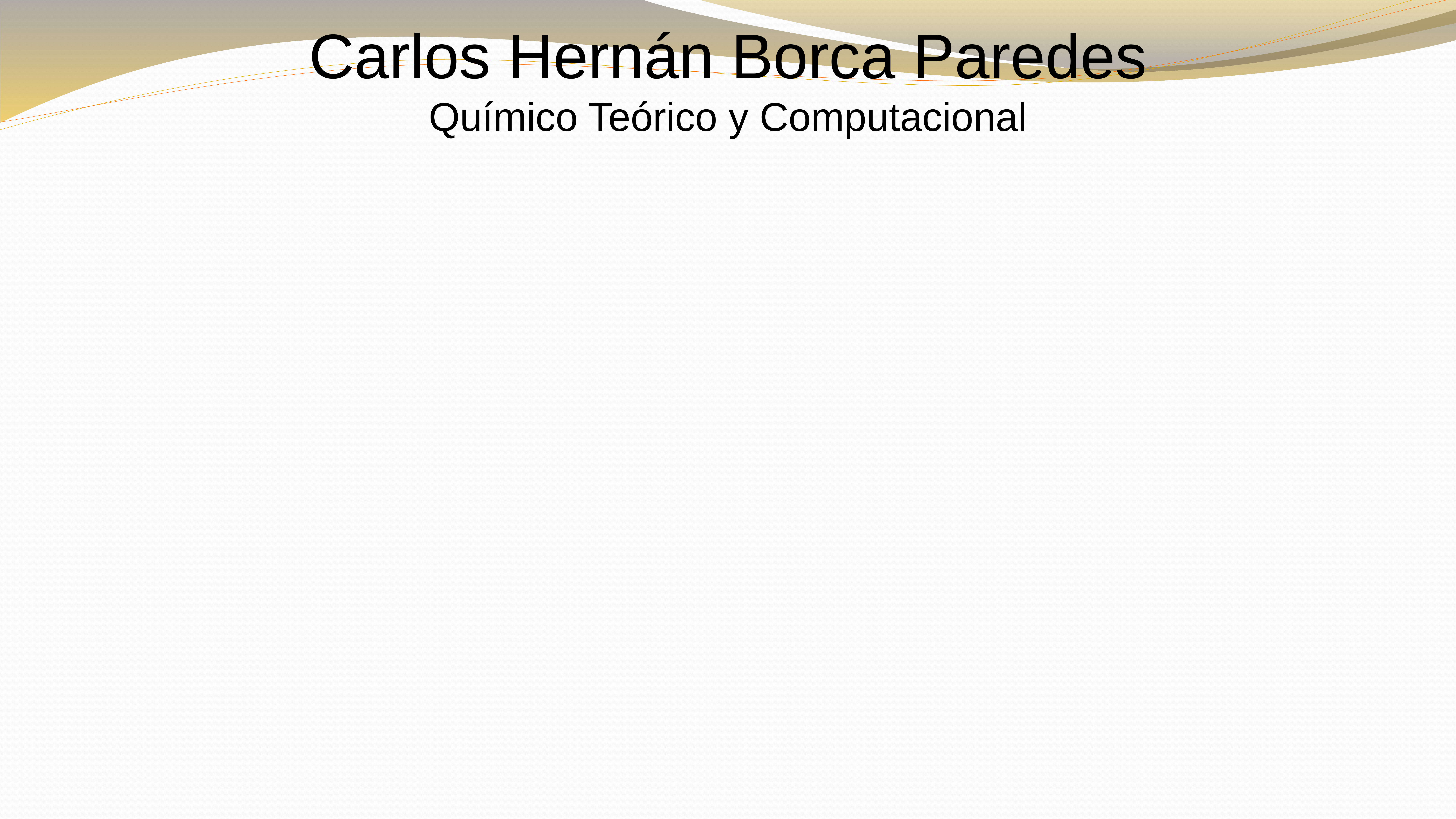

Carlos Hernán Borca Paredes
Químico Teórico y Computacional